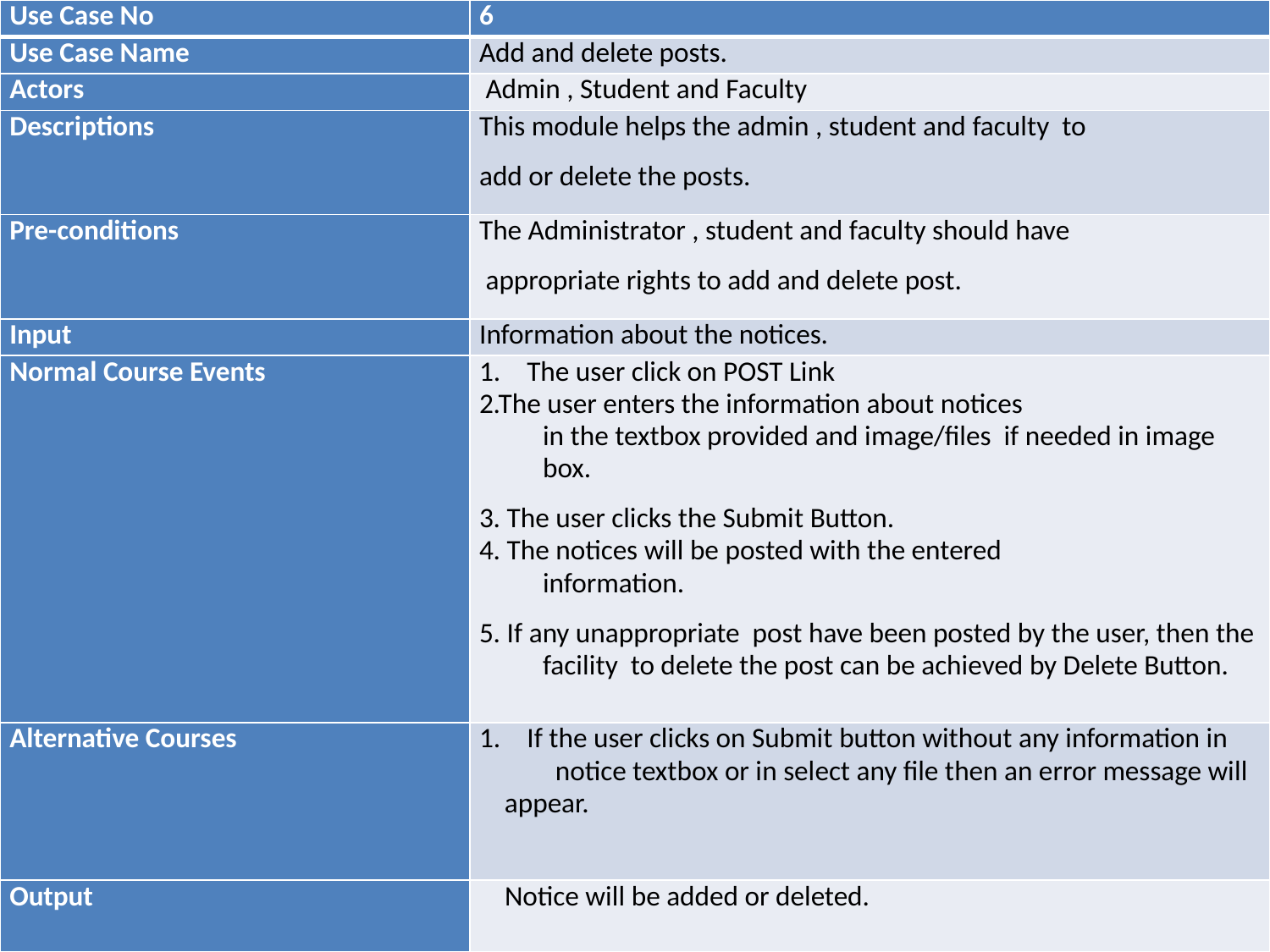

| Use Case No | 6 |
| --- | --- |
| Use Case Name | Add and delete posts. |
| Actors | Admin , Student and Faculty |
| Descriptions | This module helps the admin , student and faculty to add or delete the posts. |
| Pre-conditions | The Administrator , student and faculty should have appropriate rights to add and delete post. |
| Input | Information about the notices. |
| Normal Course Events | The user click on POST Link 2.The user enters the information about notices in the textbox provided and image/files if needed in image box. 3. The user clicks the Submit Button. 4. The notices will be posted with the entered information. 5. If any unappropriate post have been posted by the user, then the facility to delete the post can be achieved by Delete Button. |
| Alternative Courses | If the user clicks on Submit button without any information in notice textbox or in select any file then an error message will appear. |
| Output | Notice will be added or deleted. |
#